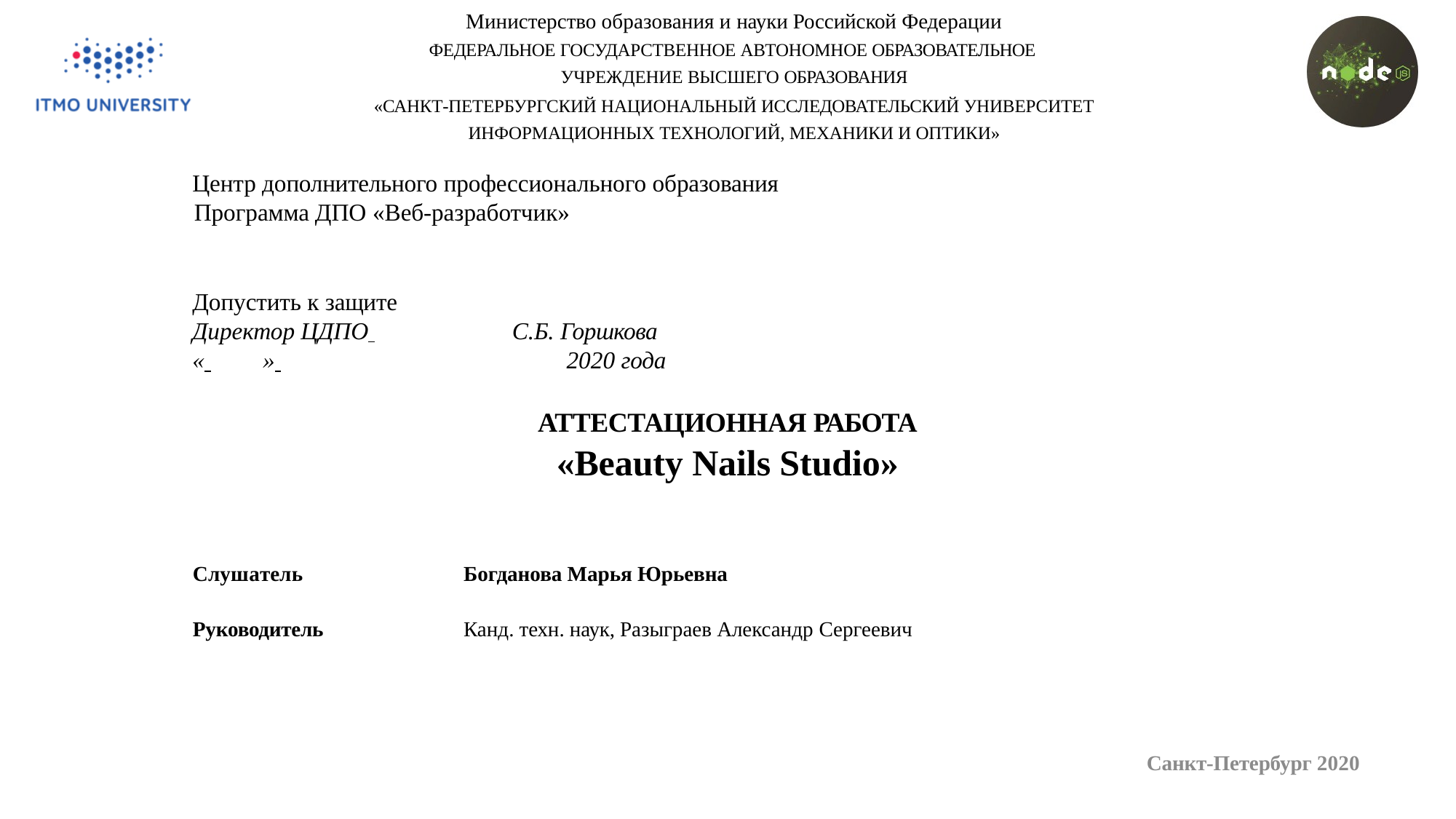

Министерство образования и науки Российской Федерации  ФЕДЕРАЛЬНОЕ ГОСУДАРСТВЕННОЕ АВТОНОМНОЕ ОБРАЗОВАТЕЛЬНОЕ  УЧРЕЖДЕНИЕ ВЫСШЕГО ОБРАЗОВАНИЯ
«САНКТ-ПЕТЕРБУРГСКИЙ НАЦИОНАЛЬНЫЙ ИССЛЕДОВАТЕЛЬСКИЙ УНИВЕРСИТЕТ  ИНФОРМАЦИОННЫХ ТЕХНОЛОГИЙ, МЕХАНИКИ И ОПТИКИ»

Центр дополнительного профессионального образования  Программа ДПО «Веб-разработчик»

Допустить к защите
Директор ЦДПО 	С.Б. Горшкова
« 	» 	2020 года

АТТЕСТАЦИОННАЯ РАБОТА
«Beauty Nails Studio»
Слушатель
Богданова Марья Юрьевна
Руководитель
Канд. техн. наук, Разыграев Александр Сергеевич
Санкт-Петербург 2020